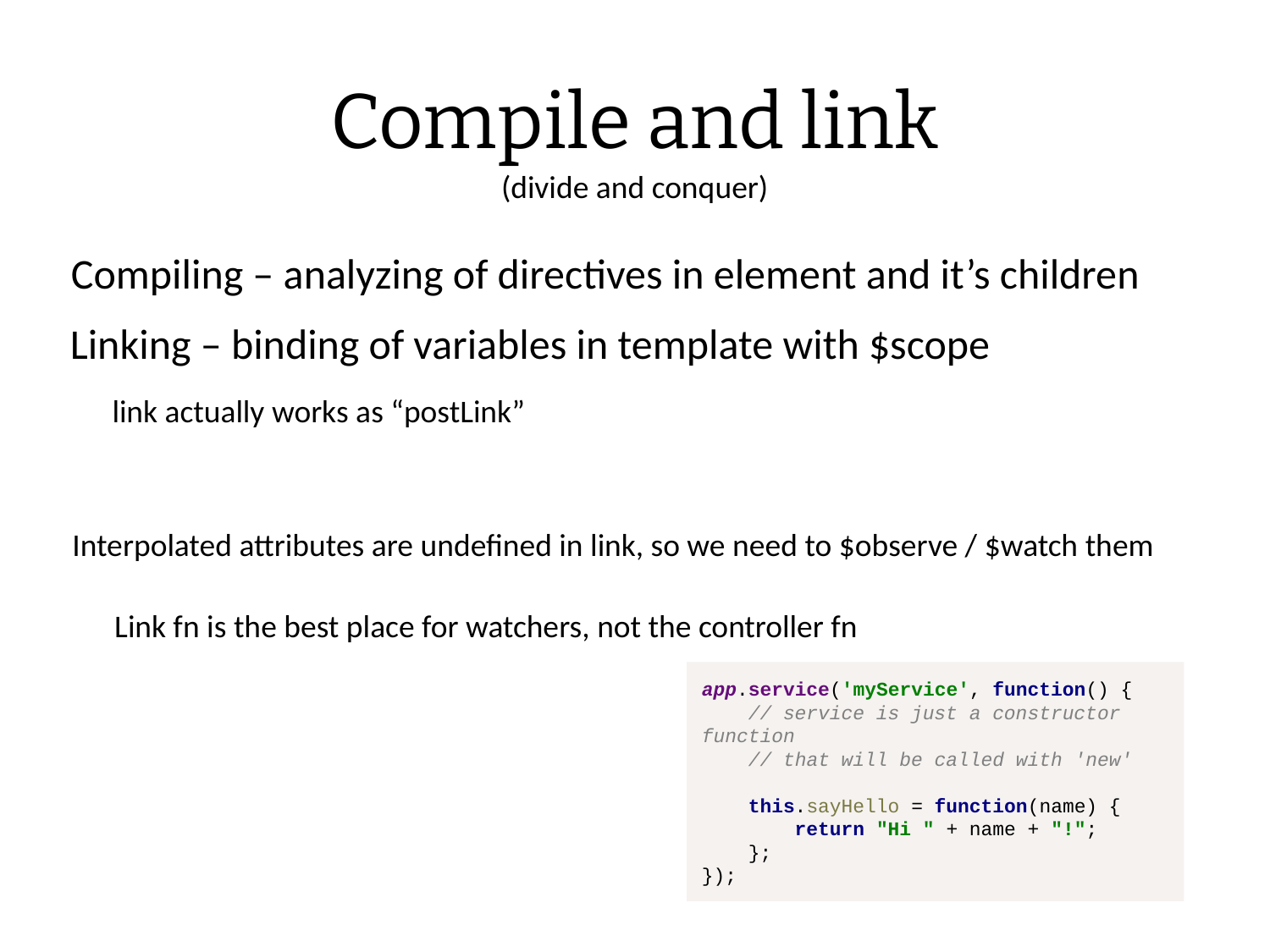

# Compile and link
(divide and conquer)
Compiling – analyzing of directives in element and it’s children
Linking – binding of variables in template with $scope
link actually works as “postLink”
Interpolated attributes are undefined in link, so we need to $observe / $watch them
Link fn is the best place for watchers, not the controller fn
app.service('myService', function() {
    // service is just a constructor function
    // that will be called with 'new'
    this.sayHello = function(name) {
        return "Hi " + name + "!";
    };
});